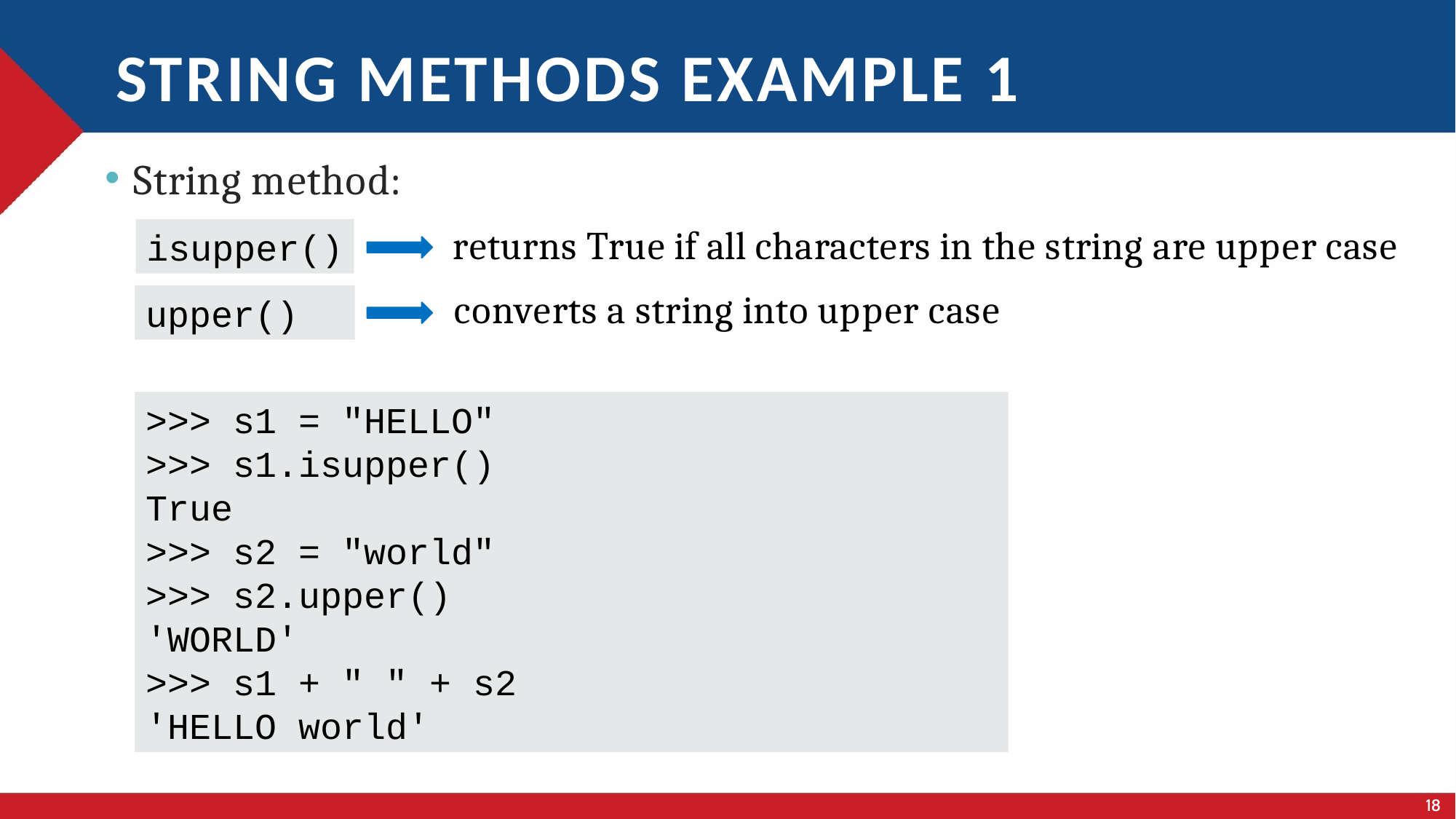

# String methods example 1
String method:
returns True if all characters in the string are upper case
isupper()

converts a string into upper case
upper()

>>> s1 = "HELLO"
>>> s1.isupper()
True
>>> s2 = "world"
>>> s2.upper()
'WORLD'
>>> s1 + " " + s2
'HELLO world'

18